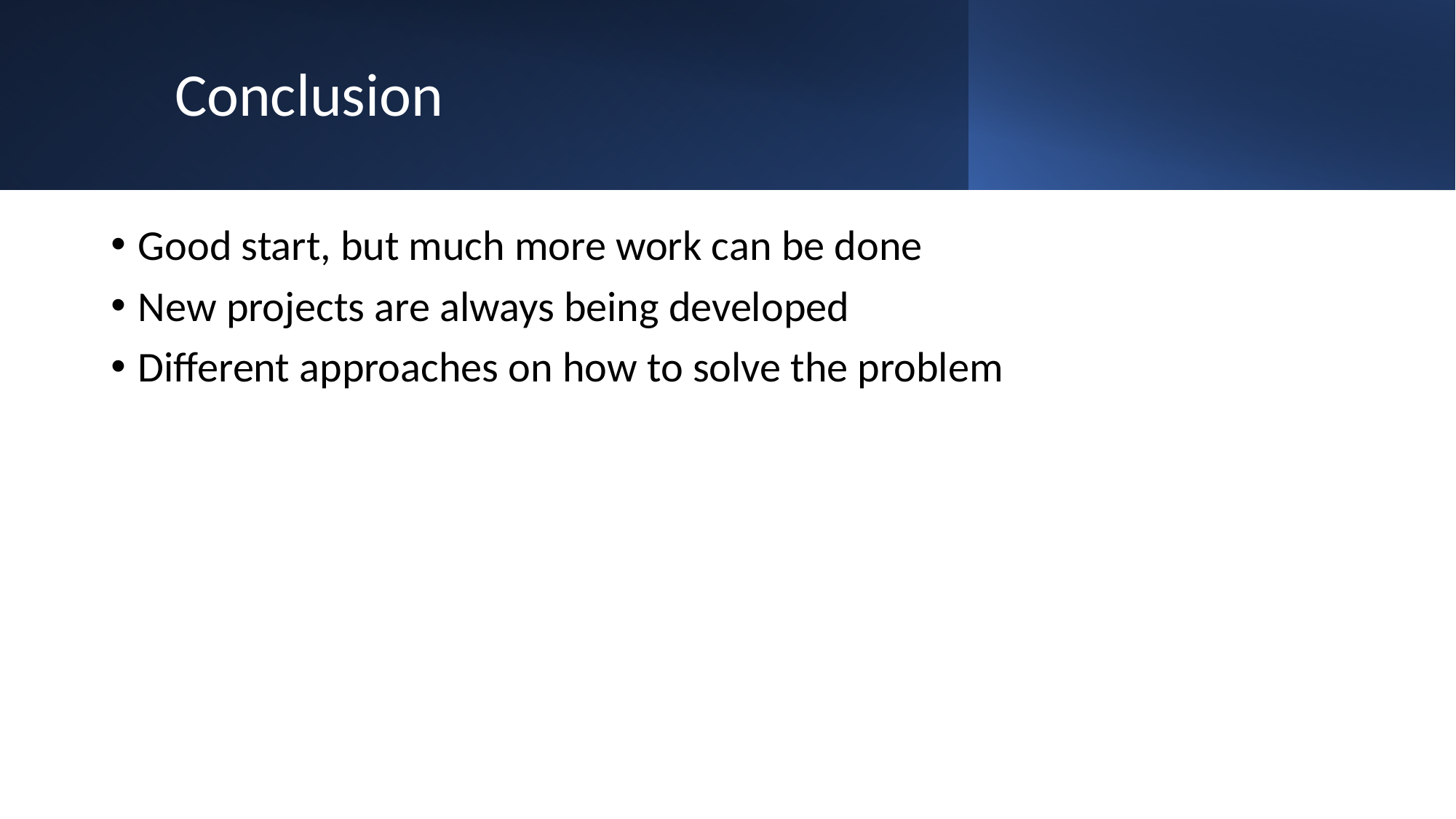

# Conclusion
Good start, but much more work can be done
New projects are always being developed
Different approaches on how to solve the problem